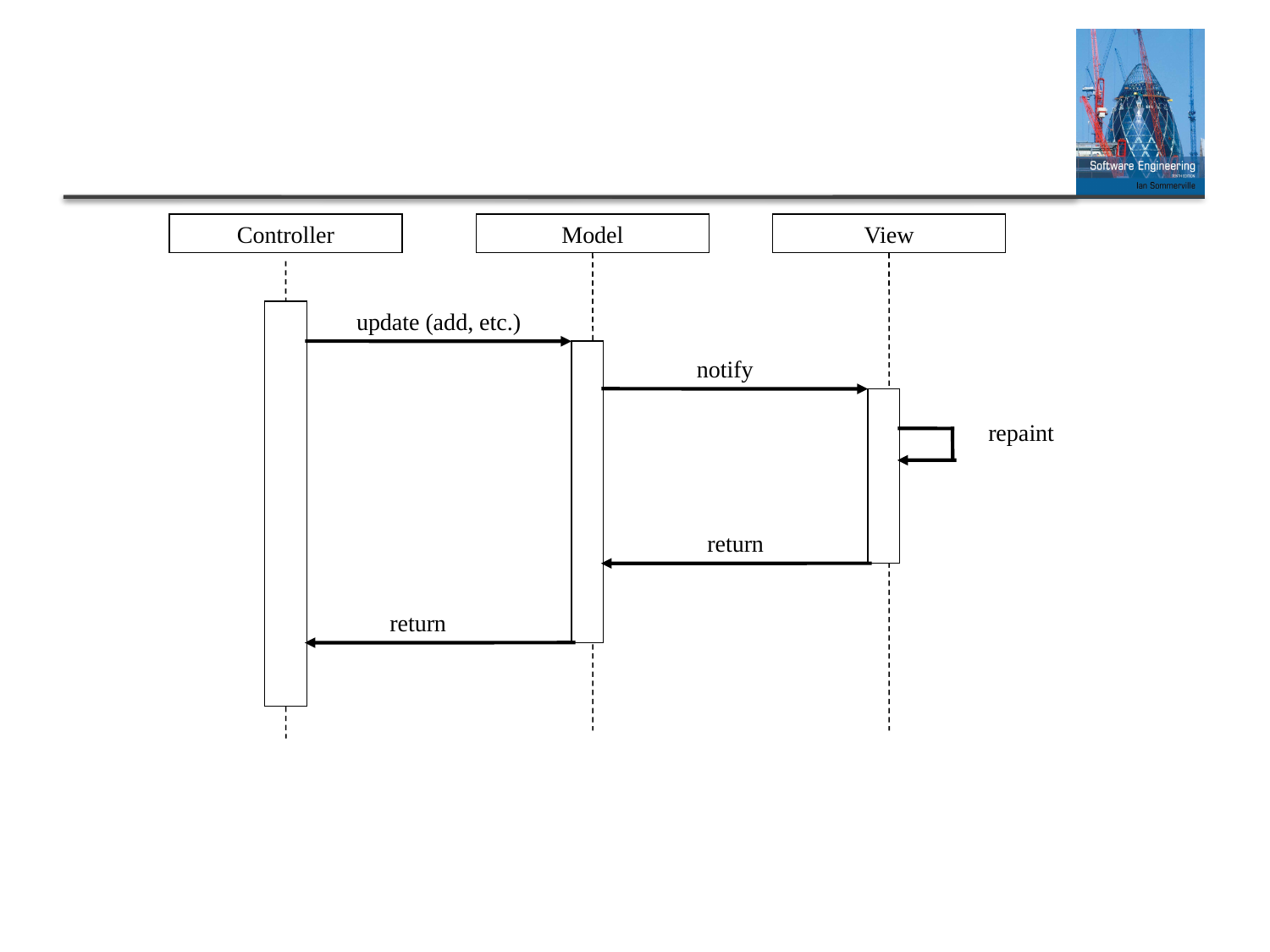

Controller
Model
View

update (add, etc.)

notify

repaint

return

return